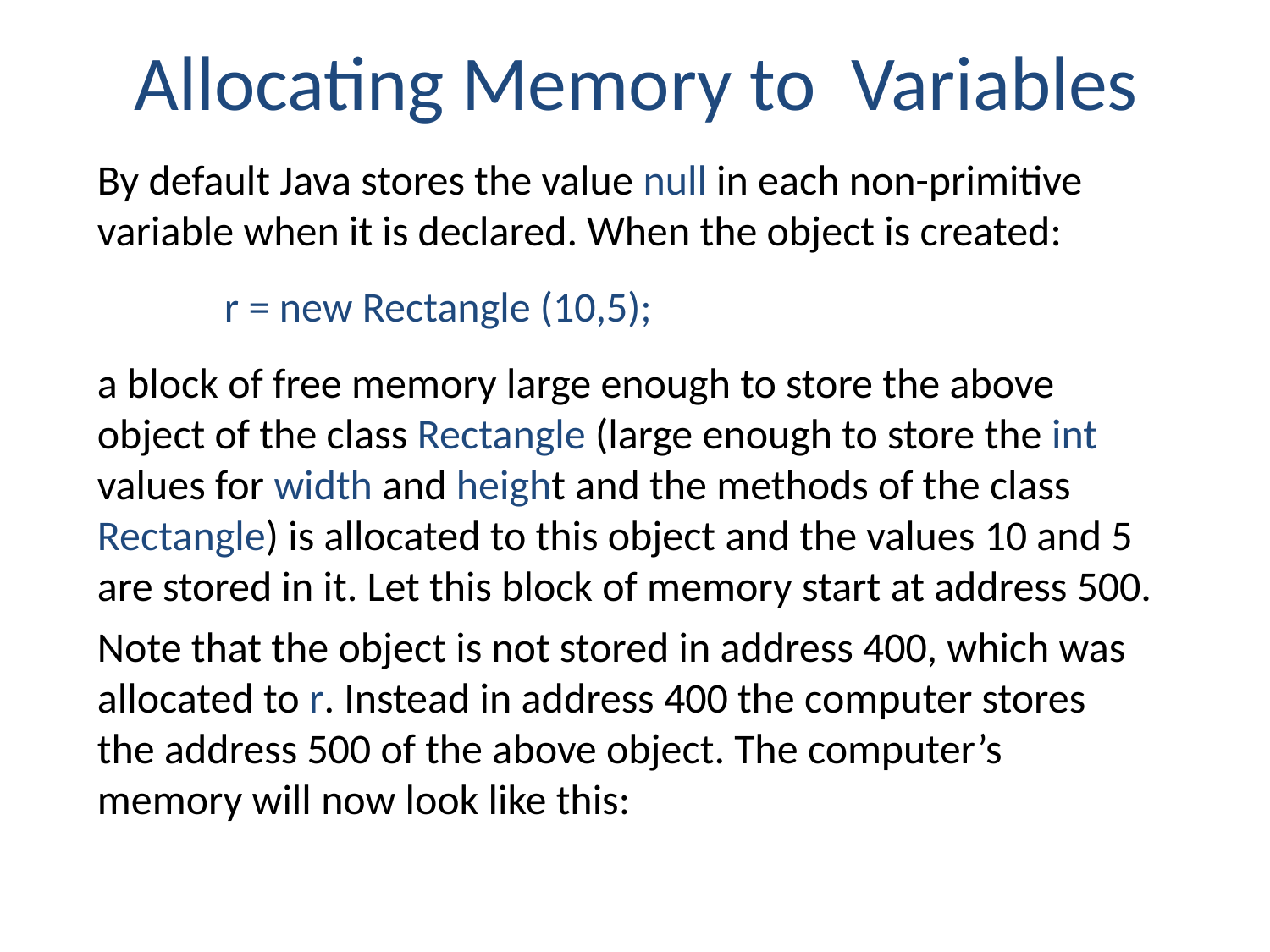

# Allocating Memory to  Variables
By default Java stores the value null in each non-primitive variable when it is declared. When the object is created:

	r = new Rectangle (10,5);

a block of free memory large enough to store the above object of the class Rectangle (large enough to store the int values for width and height and the methods of the class Rectangle) is allocated to this object and the values 10 and 5 are stored in it. Let this block of memory start at address 500.
Note that the object is not stored in address 400, which was allocated to r. Instead in address 400 the computer stores the address 500 of the above object. The computer’s memory will now look like this: